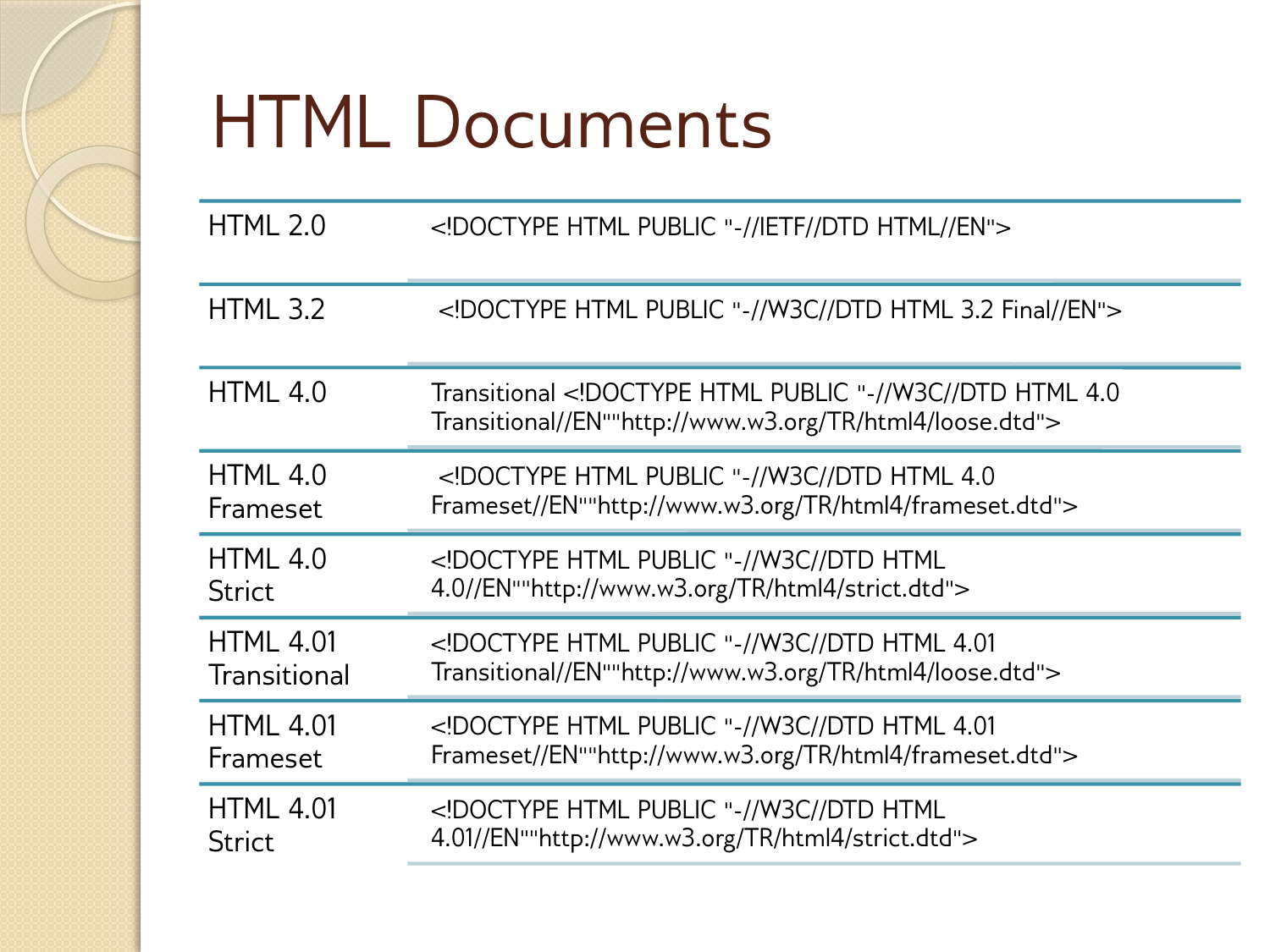

# HTML Documents
HTML 2.0
<!DOCTYPE HTML PUBLIC "-//IETF//DTD HTML//EN">
HTML 3.2
 <!DOCTYPE HTML PUBLIC "-//W3C//DTD HTML 3.2 Final//EN">
HTML 4.0
Transitional <!DOCTYPE HTML PUBLIC "-//W3C//DTD HTML 4.0 Transitional//EN""http://www.w3.org/TR/html4/loose.dtd">
HTML 4.0  Frameset
 <!DOCTYPE HTML PUBLIC "-//W3C//DTD HTML 4.0 Frameset//EN""http://www.w3.org/TR/html4/frameset.dtd">
HTML 4.0 Strict
<!DOCTYPE HTML PUBLIC "-//W3C//DTD HTML 4.0//EN""http://www.w3.org/TR/html4/strict.dtd">
HTML 4.01 Transitional
<!DOCTYPE HTML PUBLIC "-//W3C//DTD HTML 4.01 Transitional//EN""http://www.w3.org/TR/html4/loose.dtd">
HTML 4.01 Frameset
<!DOCTYPE HTML PUBLIC "-//W3C//DTD HTML 4.01 Frameset//EN""http://www.w3.org/TR/html4/frameset.dtd">
HTML 4.01 Strict
<!DOCTYPE HTML PUBLIC "-//W3C//DTD HTML 4.01//EN""http://www.w3.org/TR/html4/strict.dtd">